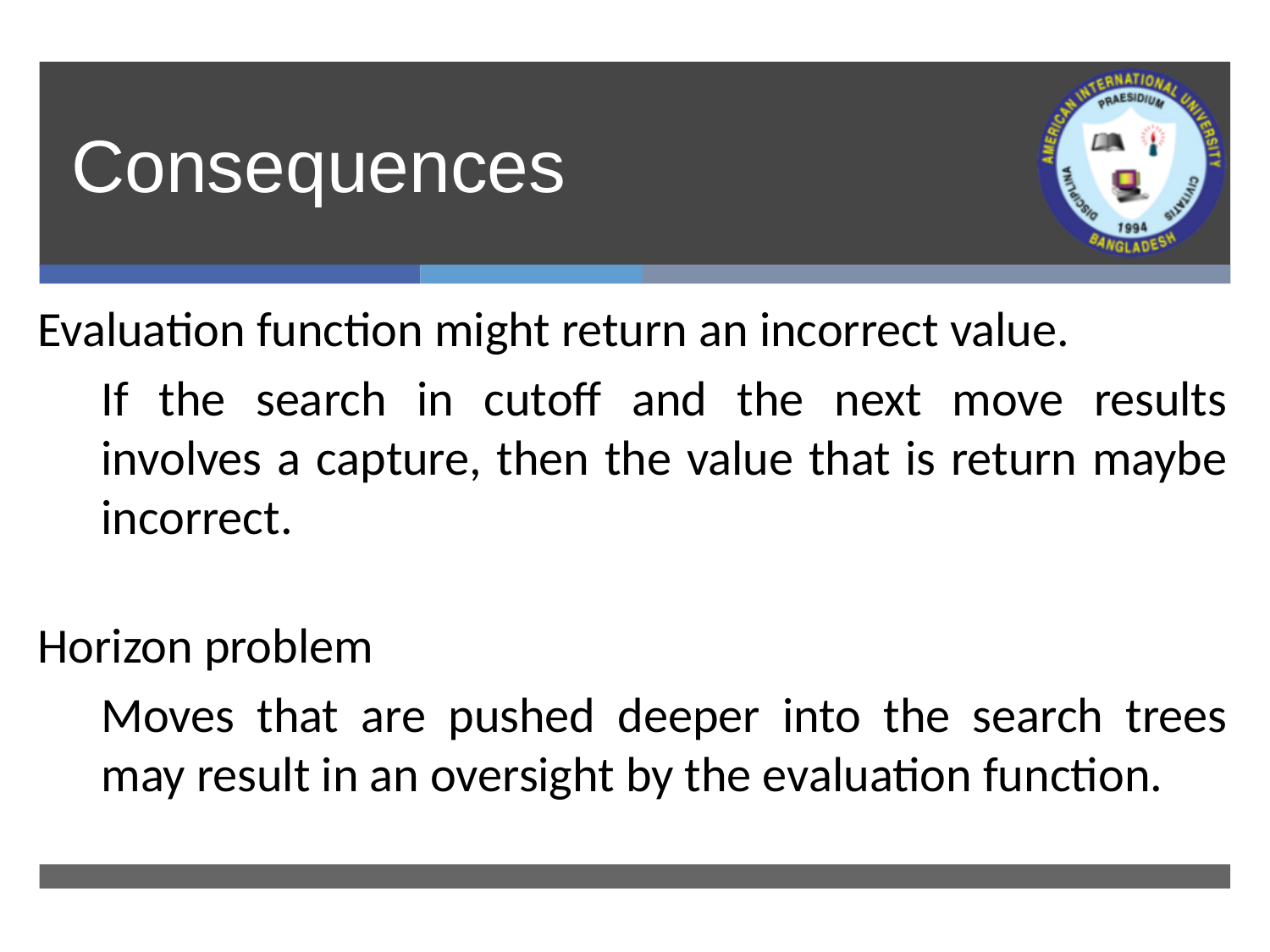

# Consequences
Evaluation function might return an incorrect value.
If the search in cutoff and the next move results involves a capture, then the value that is return maybe incorrect.

Horizon problem
Moves that are pushed deeper into the search trees may result in an oversight by the evaluation function.